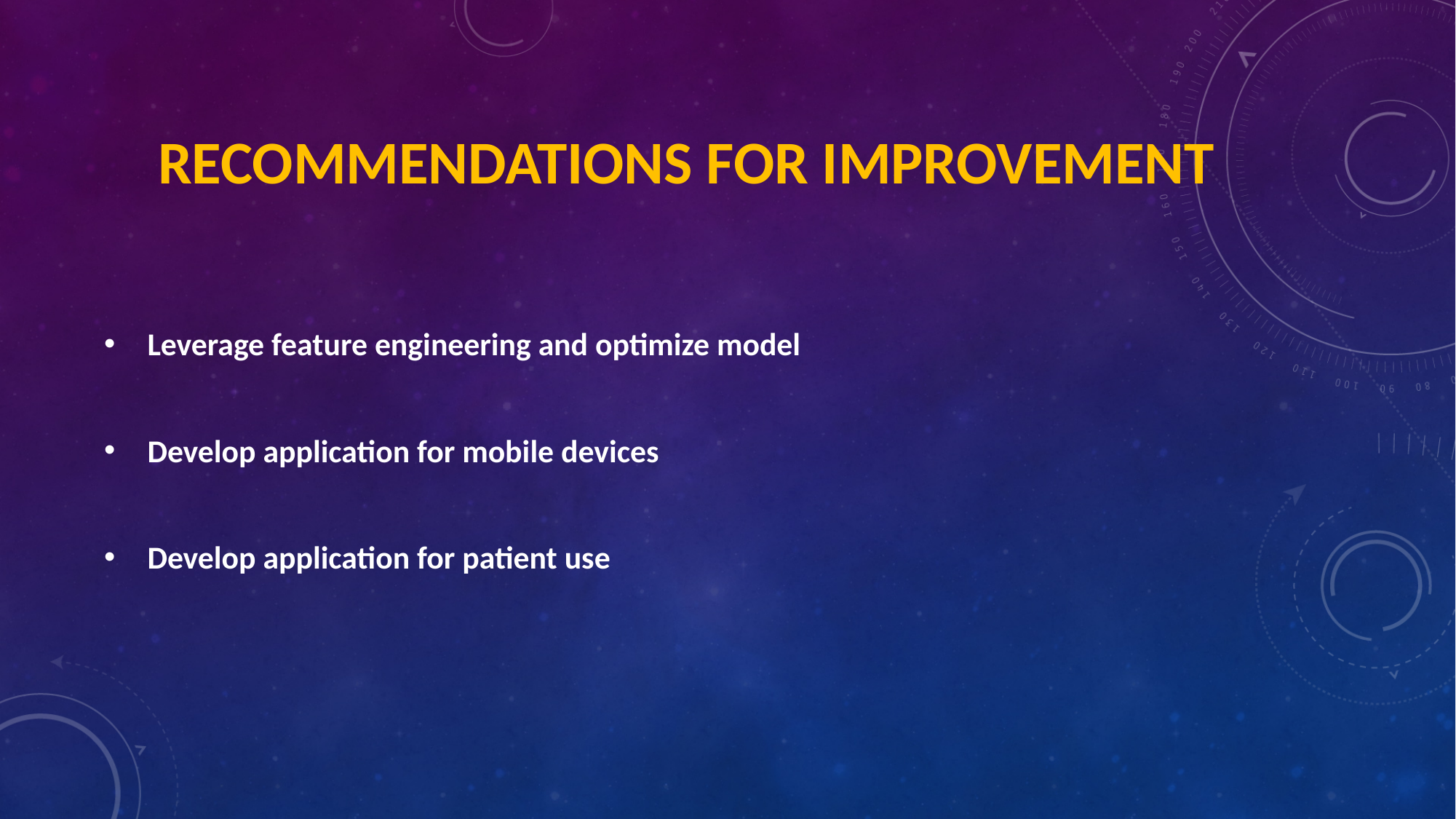

# RECOMMENDATIONS FOR IMPROVEMENT
Leverage feature engineering and optimize model

Develop application for mobile devices

Develop application for patient use